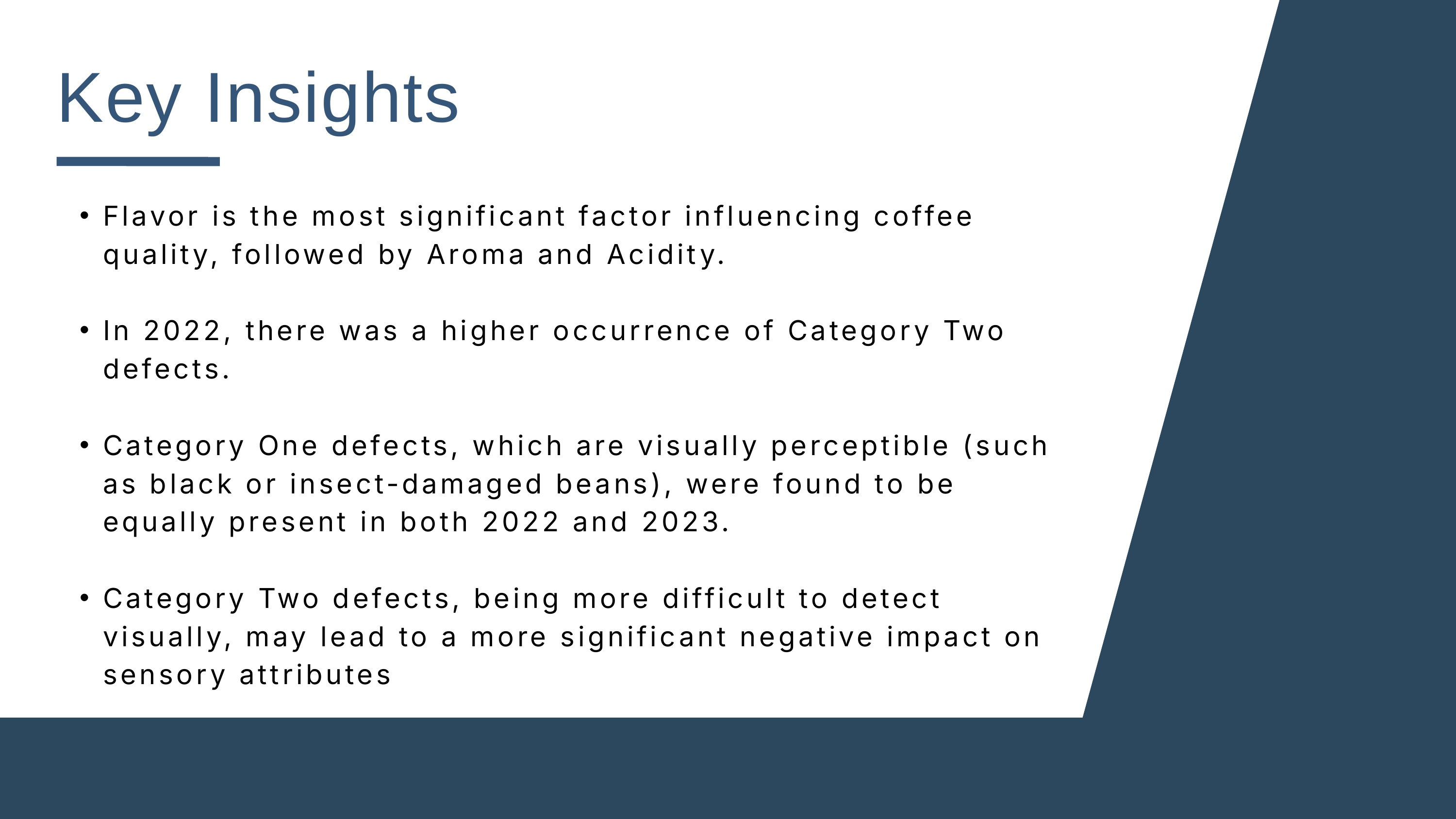

Key Insights

Flavor is the most significant factor influencing coffee quality, followed by Aroma and Acidity.

In 2022, there was a higher occurrence of Category Two defects.

Category One defects, which are visually perceptible (such as black or insect-damaged beans), were found to be equally present in both 2022 and 2023.

Category Two defects, being more difficult to detect visually, may lead to a more significant negative impact on sensory attributes